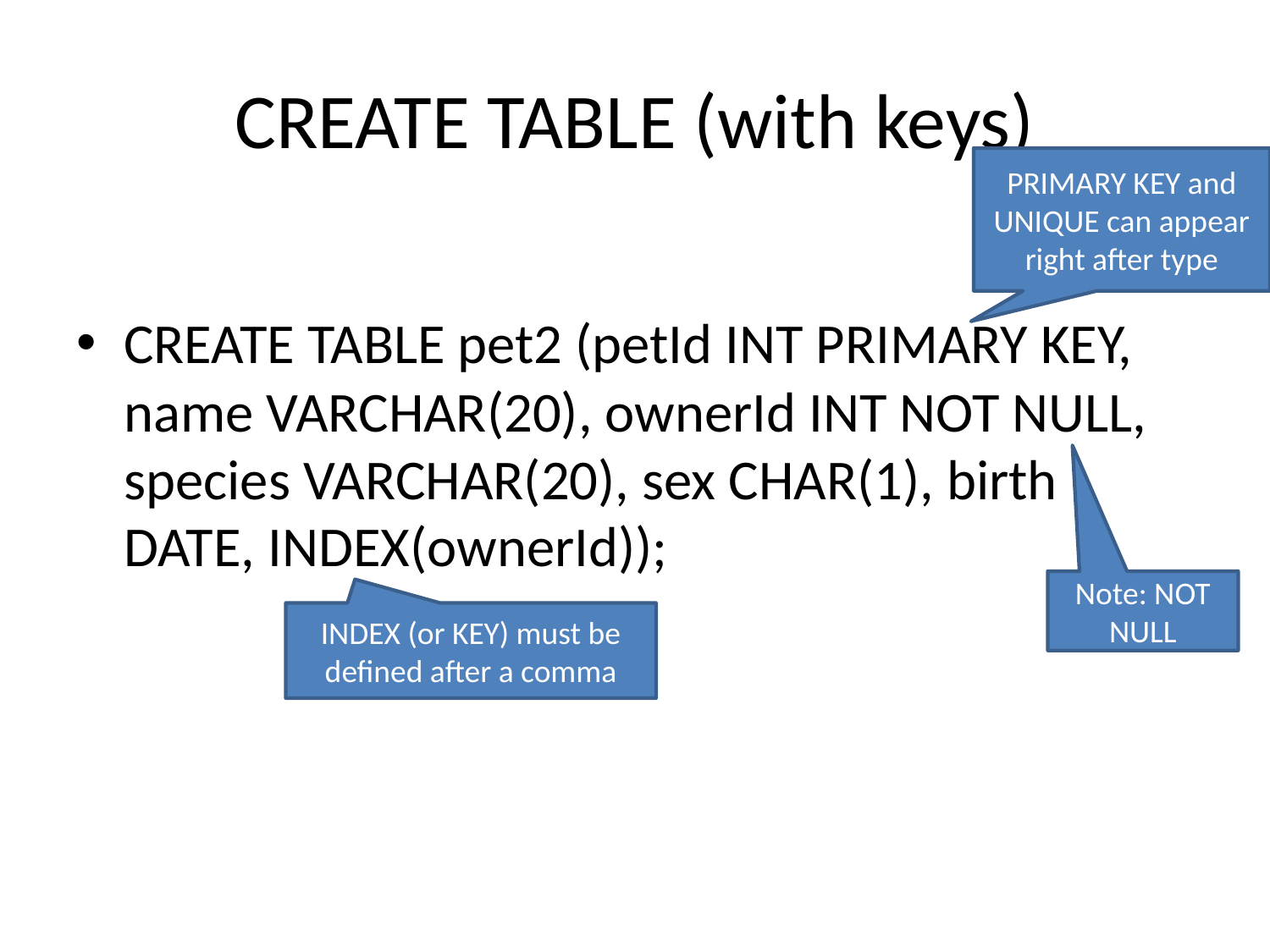

# CREATE TABLE (with keys)
PRIMARY KEY and UNIQUE can appear right after type

CREATE TABLE pet2 (petId INT PRIMARY KEY, name VARCHAR(20), ownerId INT NOT NULL, species VARCHAR(20), sex CHAR(1), birth DATE, INDEX(ownerId));
Note: NOT NULL
INDEX (or KEY) must be defined after a comma